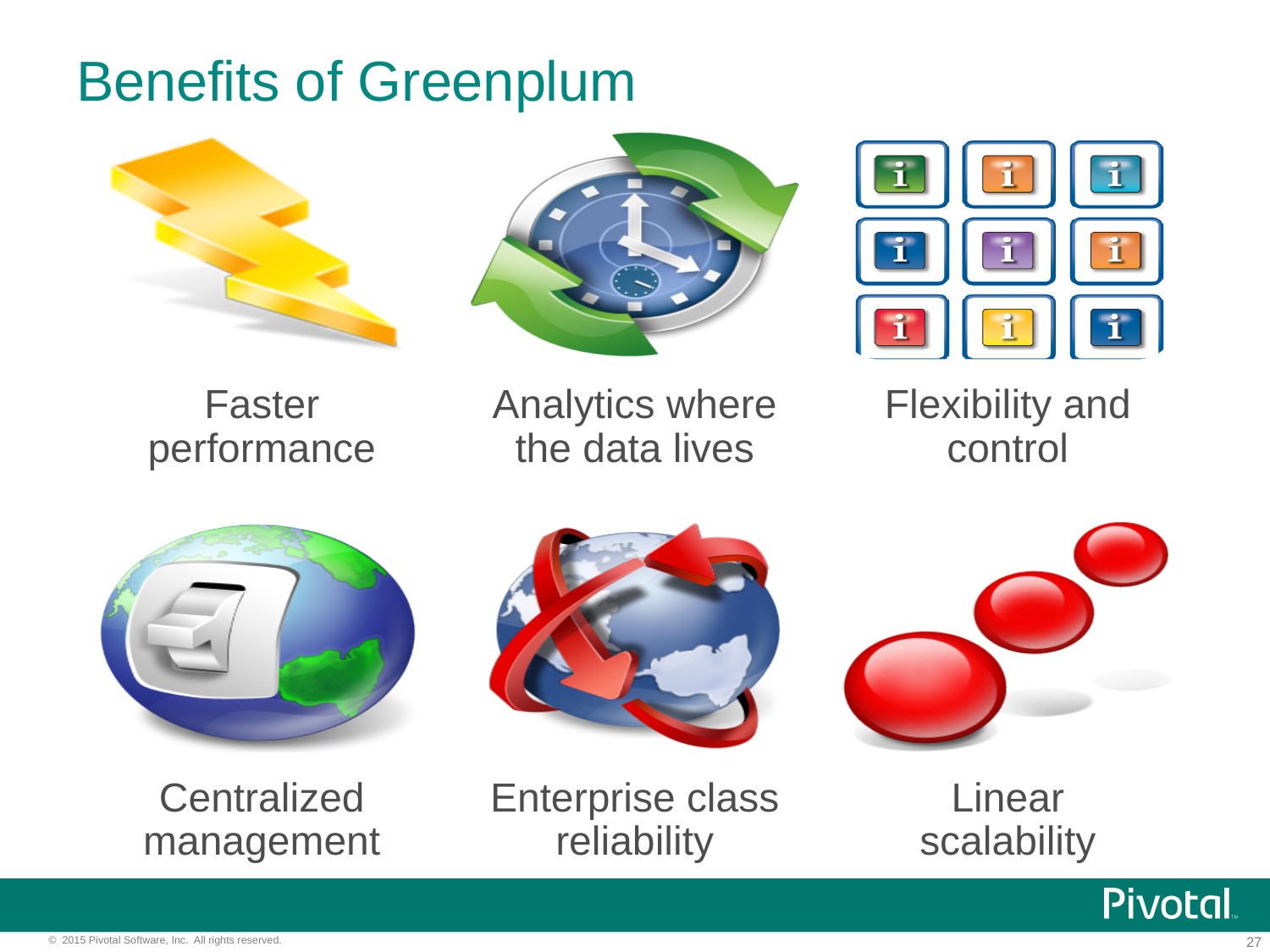

# Benefits of Greenplum
Faster performance
Analytics where the data lives
Flexibility and control
Centralized management
Enterprise class reliability
Linear scalability